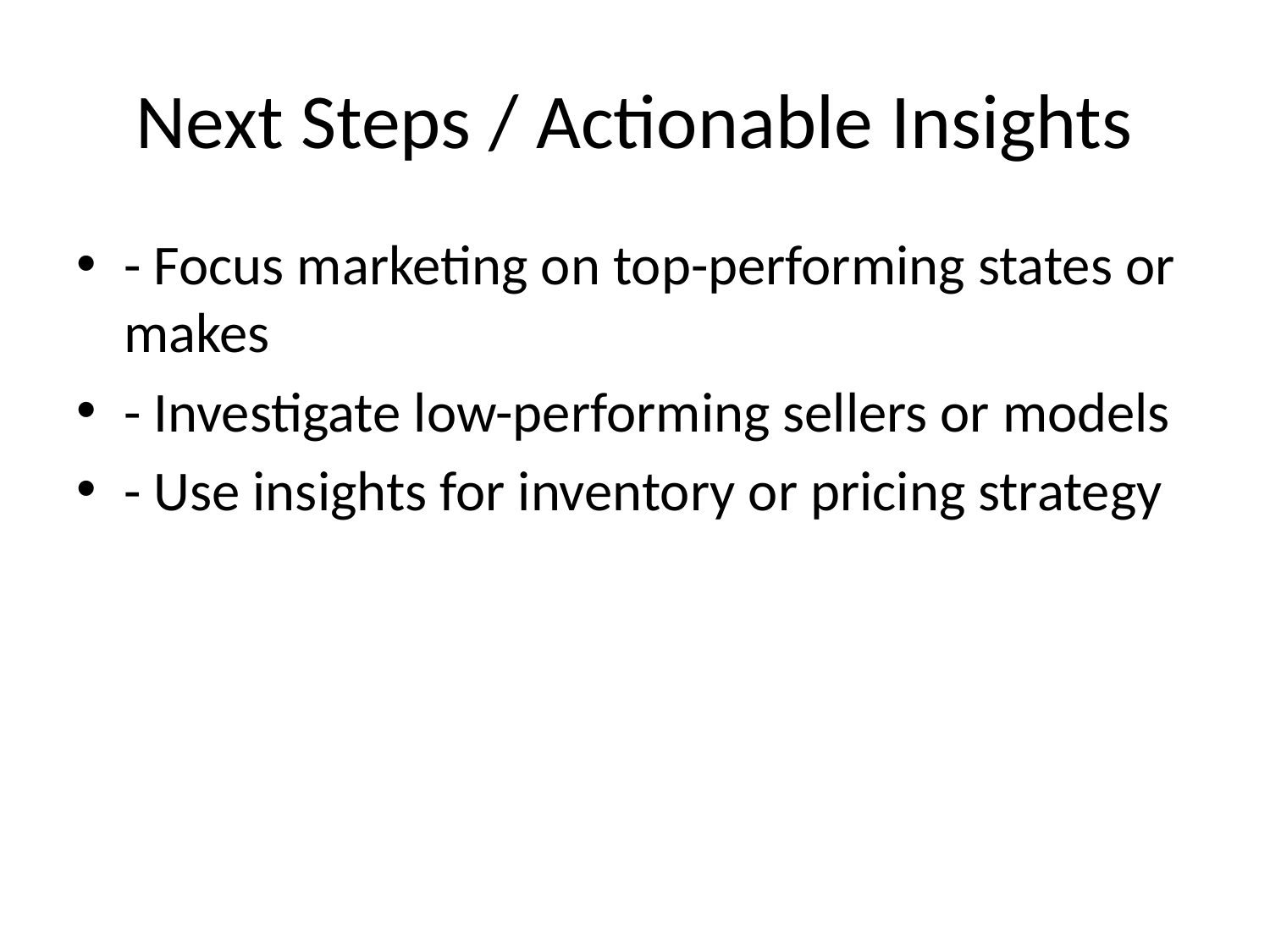

# Next Steps / Actionable Insights
- Focus marketing on top-performing states or makes
- Investigate low-performing sellers or models
- Use insights for inventory or pricing strategy